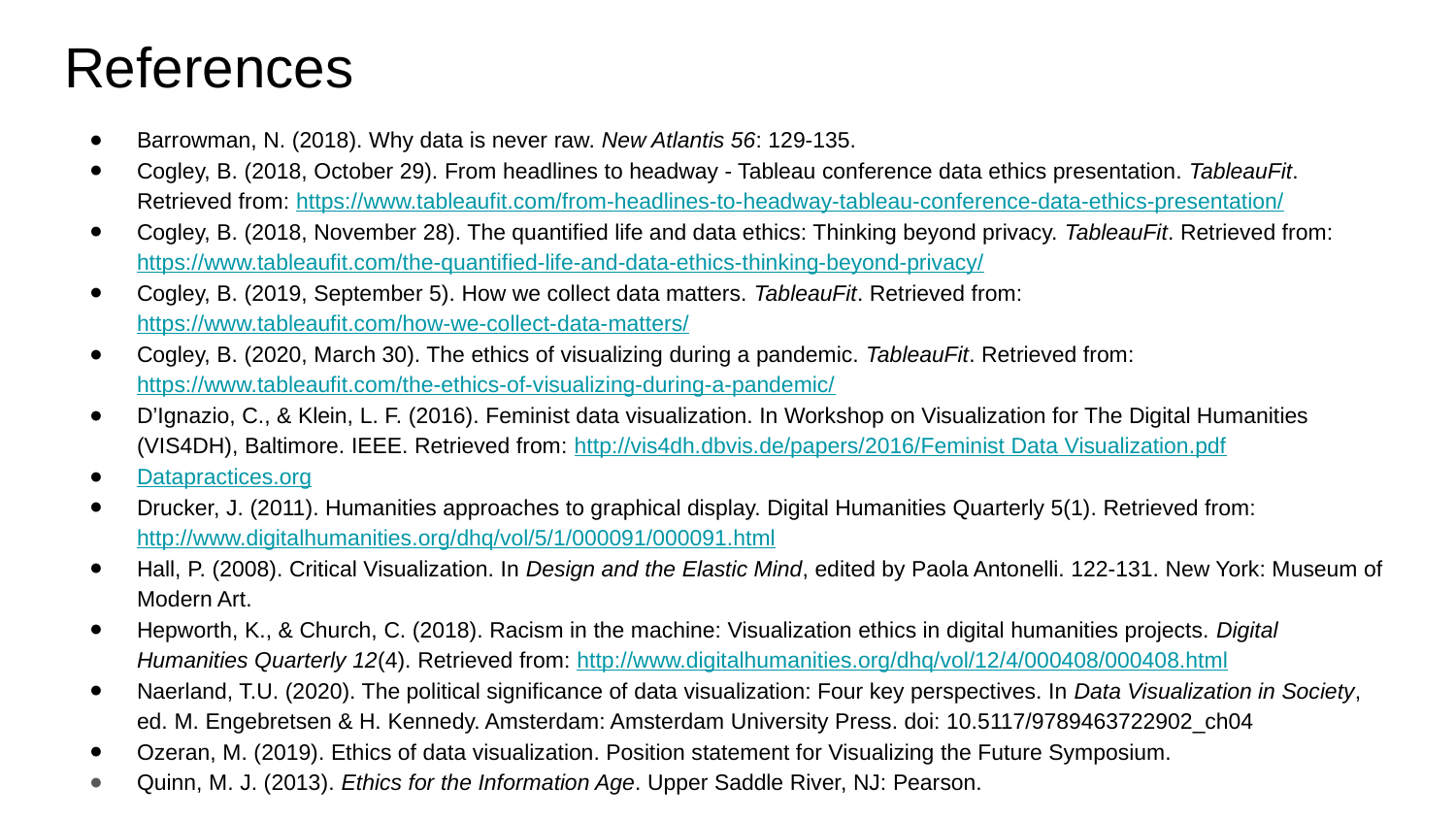

# References
Barrowman, N. (2018). Why data is never raw. New Atlantis 56: 129-135.
Cogley, B. (2018, October 29). From headlines to headway - Tableau conference data ethics presentation. TableauFit. Retrieved from: https://www.tableaufit.com/from-headlines-to-headway-tableau-conference-data-ethics-presentation/
Cogley, B. (2018, November 28). The quantified life and data ethics: Thinking beyond privacy. TableauFit. Retrieved from: https://www.tableaufit.com/the-quantified-life-and-data-ethics-thinking-beyond-privacy/
Cogley, B. (2019, September 5). How we collect data matters. TableauFit. Retrieved from: https://www.tableaufit.com/how-we-collect-data-matters/
Cogley, B. (2020, March 30). The ethics of visualizing during a pandemic. TableauFit. Retrieved from: https://www.tableaufit.com/the-ethics-of-visualizing-during-a-pandemic/
D’Ignazio, C., & Klein, L. F. (2016). Feminist data visualization. In Workshop on Visualization for The Digital Humanities (VIS4DH), Baltimore. IEEE. Retrieved from: http://vis4dh.dbvis.de/papers/2016/Feminist Data Visualization.pdf
Datapractices.org
Drucker, J. (2011). Humanities approaches to graphical display. Digital Humanities Quarterly 5(1). Retrieved from: http://www.digitalhumanities.org/dhq/vol/5/1/000091/000091.html
Hall, P. (2008). Critical Visualization. In Design and the Elastic Mind, edited by Paola Antonelli. 122-131. New York: Museum of Modern Art.
Hepworth, K., & Church, C. (2018). Racism in the machine: Visualization ethics in digital humanities projects. Digital Humanities Quarterly 12(4). Retrieved from: http://www.digitalhumanities.org/dhq/vol/12/4/000408/000408.html
Naerland, T.U. (2020). The political significance of data visualization: Four key perspectives. In Data Visualization in Society, ed. M. Engebretsen & H. Kennedy. Amsterdam: Amsterdam University Press. doi: 10.5117/9789463722902_ch04
Ozeran, M. (2019). Ethics of data visualization. Position statement for Visualizing the Future Symposium.
Quinn, M. J. (2013). Ethics for the Information Age. Upper Saddle River, NJ: Pearson.